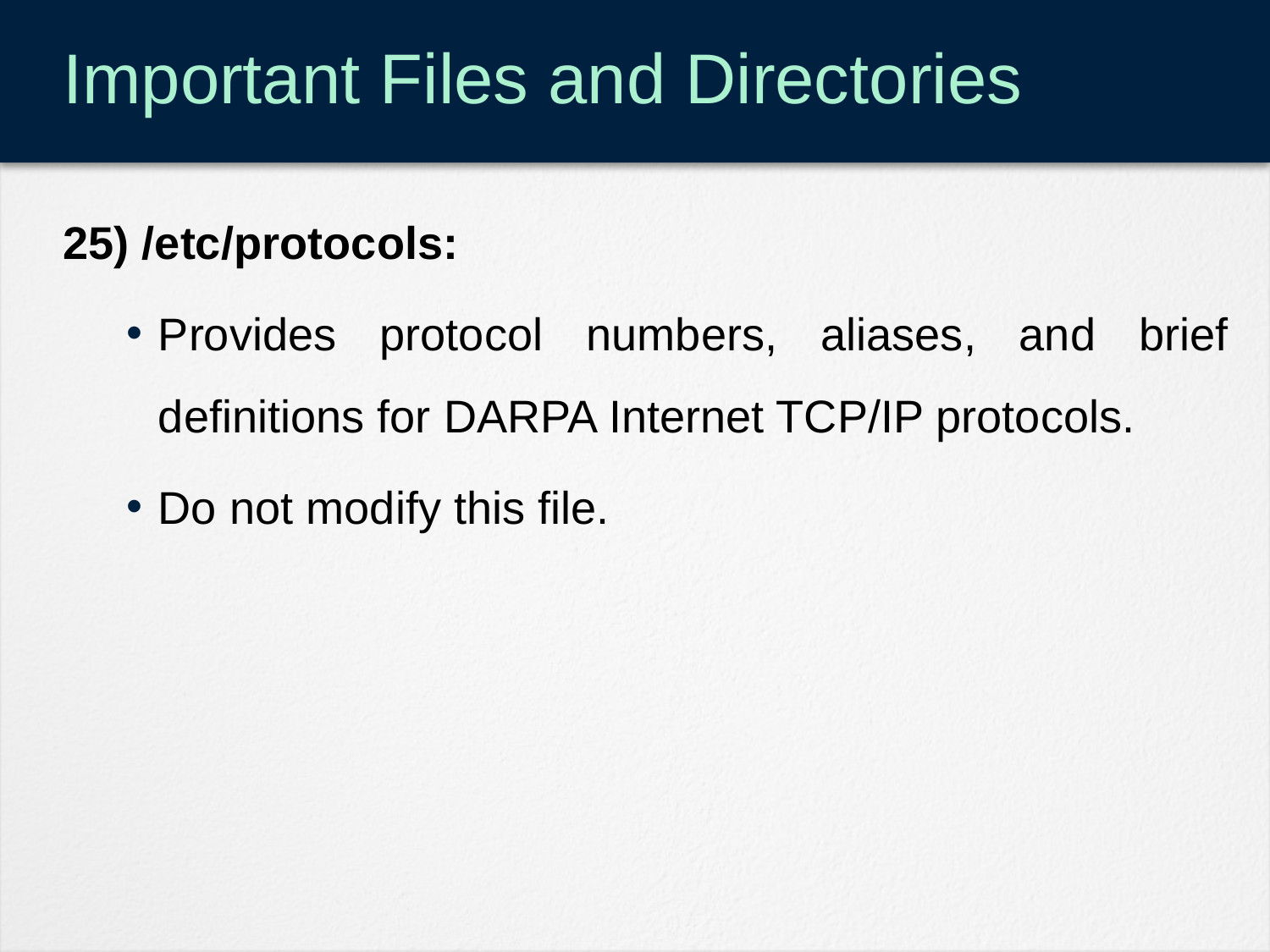

# Important Files and Directories
25) /etc/protocols:
Provides protocol numbers, aliases, and brief definitions for DARPA Internet TCP/IP protocols.
Do not modify this file.